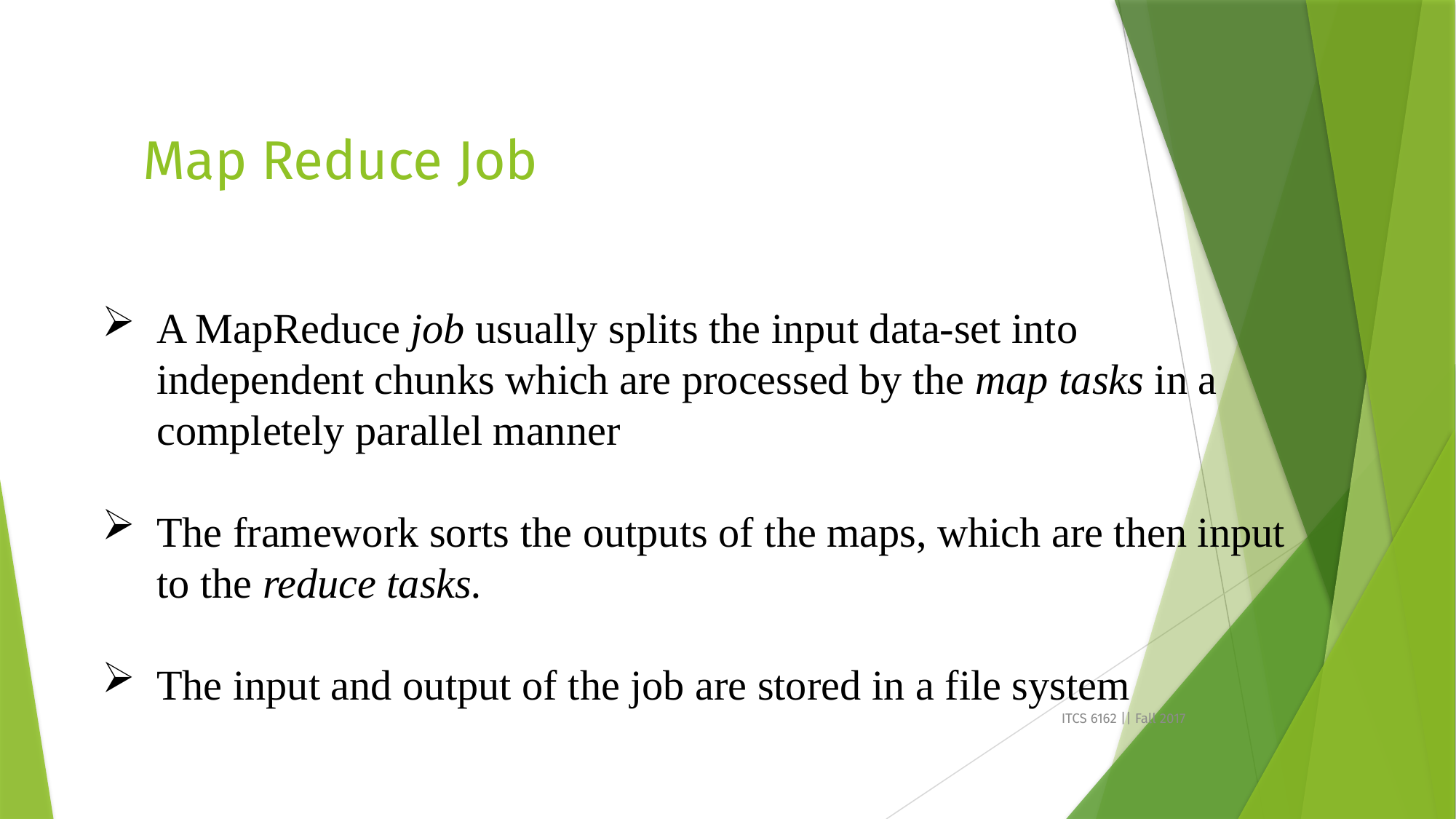

# Map Reduce Job
A MapReduce job usually splits the input data-set into independent chunks which are processed by the map tasks in a completely parallel manner

The framework sorts the outputs of the maps, which are then input to the reduce tasks.

The input and output of the job are stored in a file system
ITCS 6162 || Fall 2017